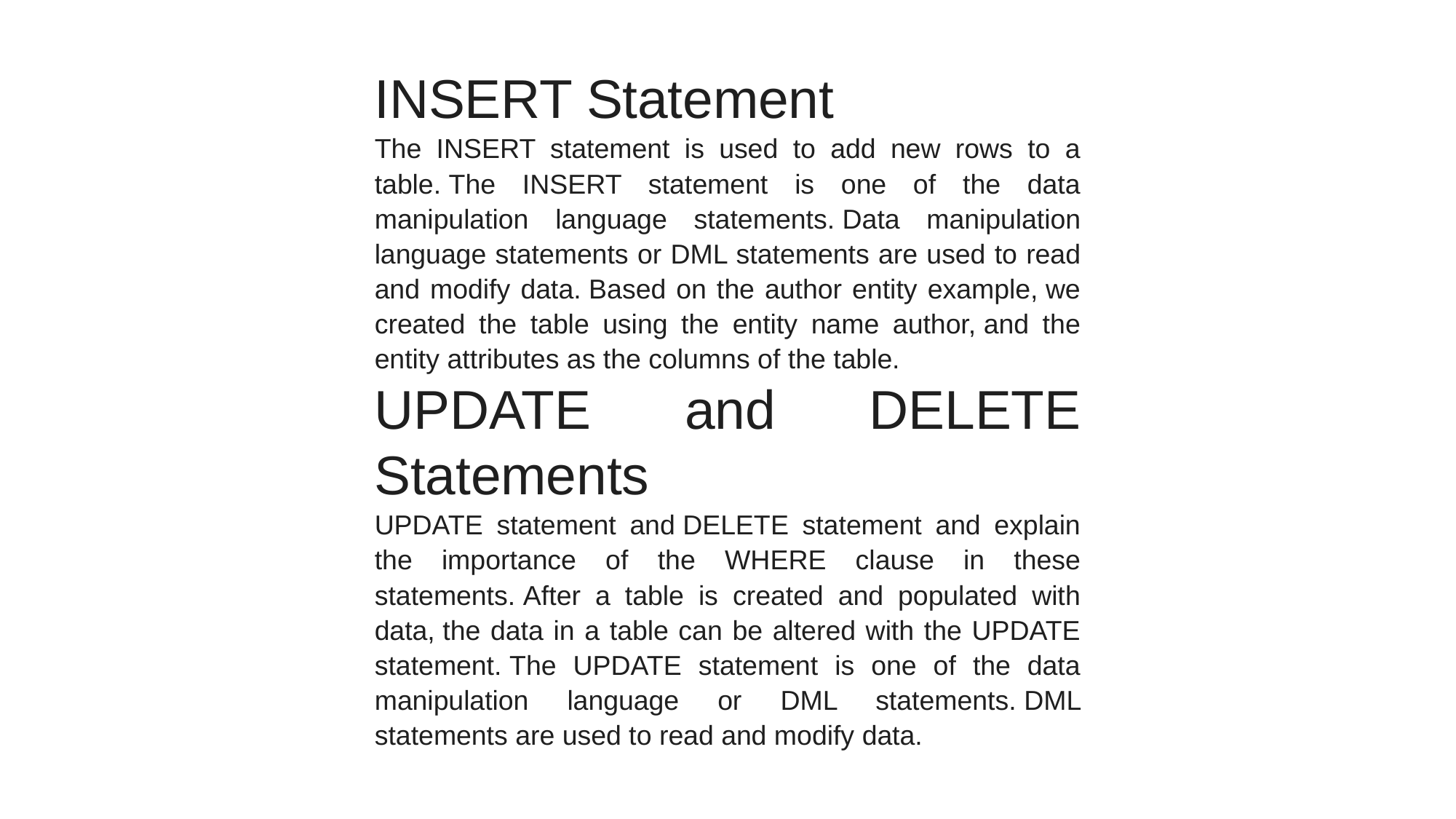

INSERT Statement
The INSERT statement is used to add new rows to a table. The INSERT statement is one of the data manipulation language statements. Data manipulation language statements or DML statements are used to read and modify data. Based on the author entity example, we created the table using the entity name author, and the entity attributes as the columns of the table.
UPDATE and DELETE Statements
UPDATE statement and DELETE statement and explain the importance of the WHERE clause in these statements. After a table is created and populated with data, the data in a table can be altered with the UPDATE statement. The UPDATE statement is one of the data manipulation language or DML statements. DML statements are used to read and modify data.